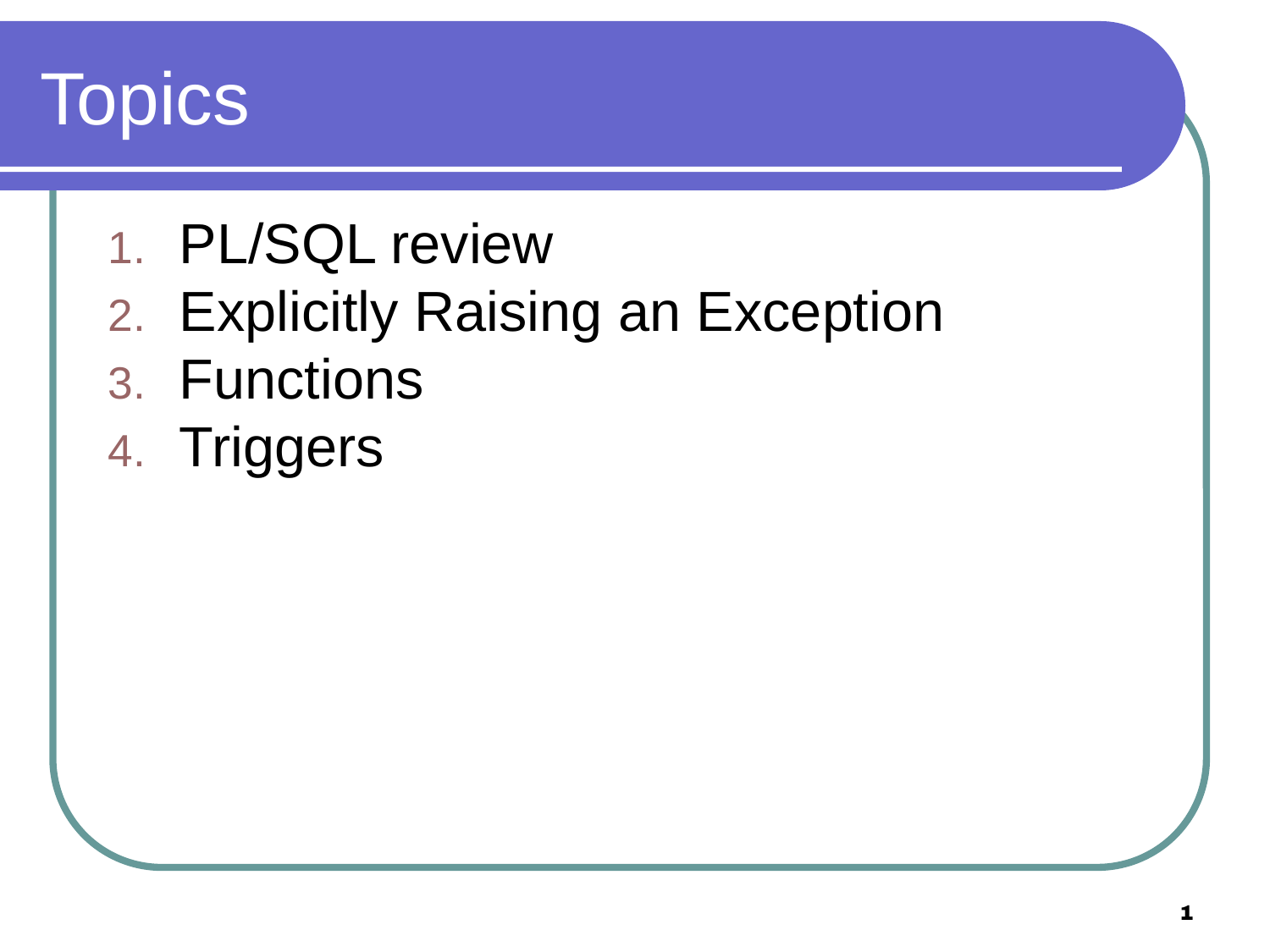

# Topics
PL/SQL review
Explicitly Raising an Exception
Functions
Triggers

1